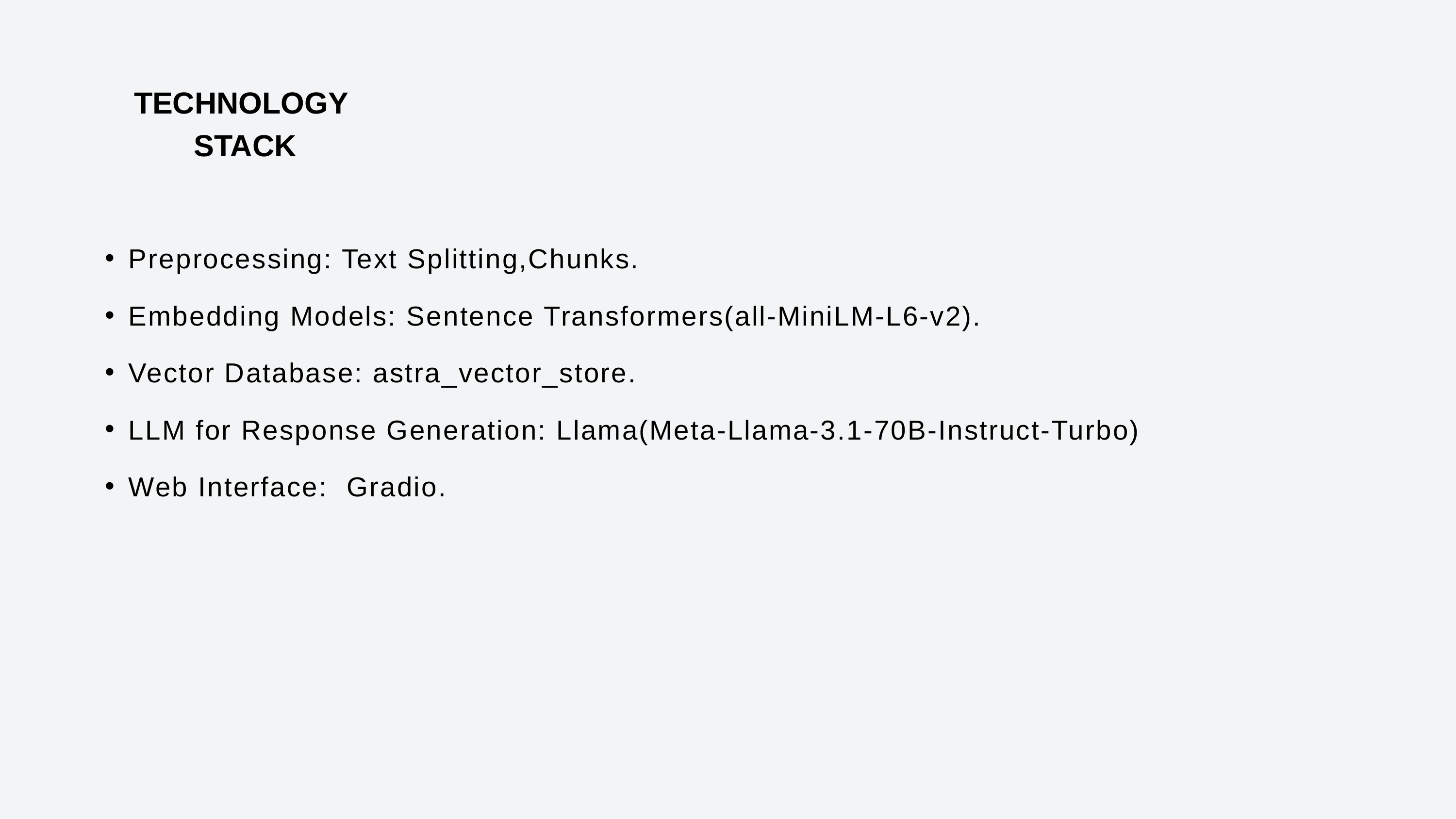

TECHNOLOGY  STACK
Preprocessing: Text Splitting,Chunks.
Embedding Models: Sentence Transformers(all-MiniLM-L6-v2).
Vector Database: astra_vector_store.
LLM for Response Generation: Llama(Meta-Llama-3.1-70B-Instruct-Turbo)
Web Interface:  Gradio.